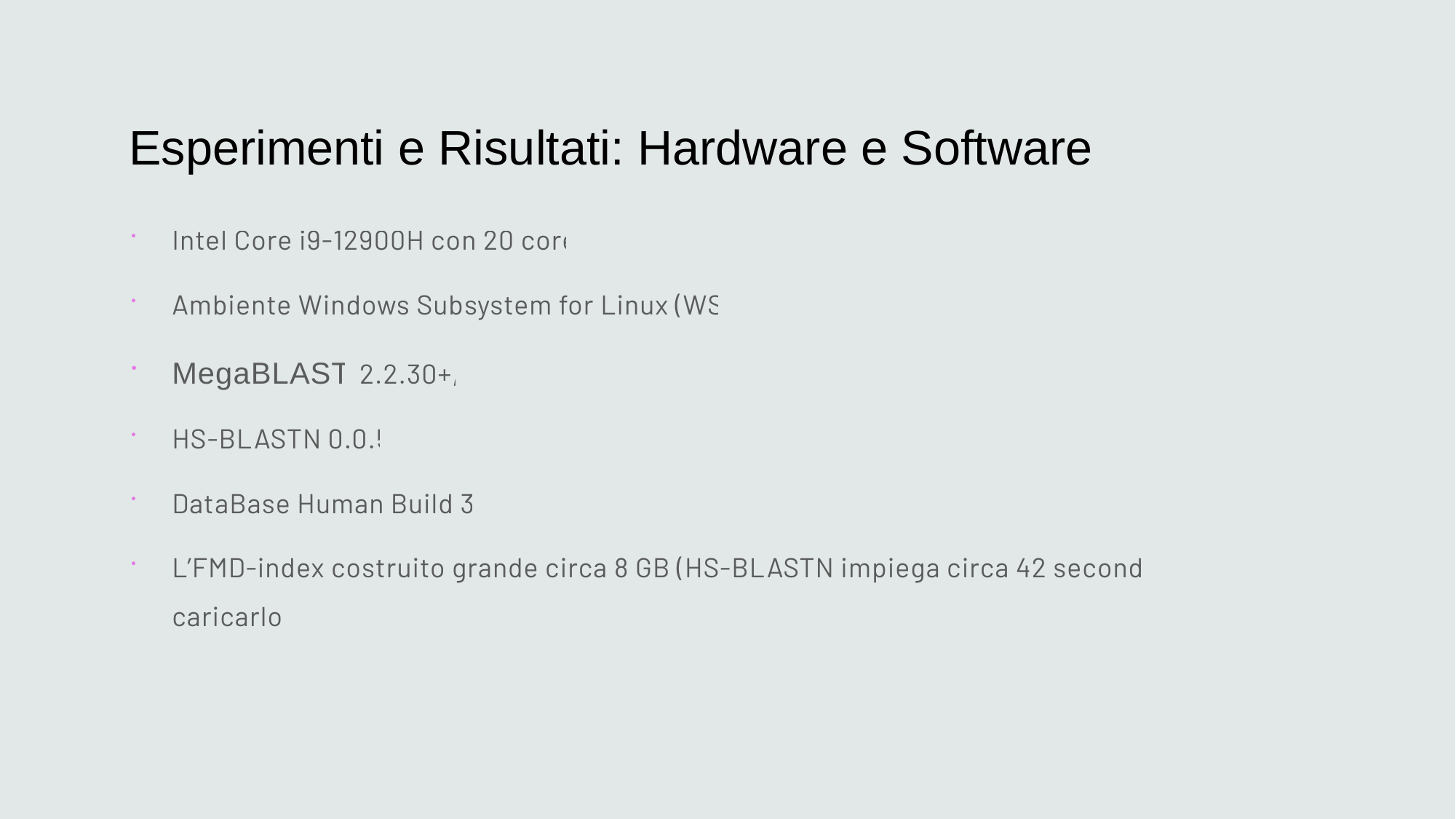

# Esperimenti e Risultati: Hardware e Software
Intel Core i9-12900H con 20 cores
Ambiente Windows Subsystem for Linux (WSL)
MegaBLAST 2.2.30+,
HS-BLASTN 0.0.5
DataBase Human Build 38
L’FMD-index costruito grande circa 8 GB (HS-BLASTN impiega circa 42 secondi per caricarlo)